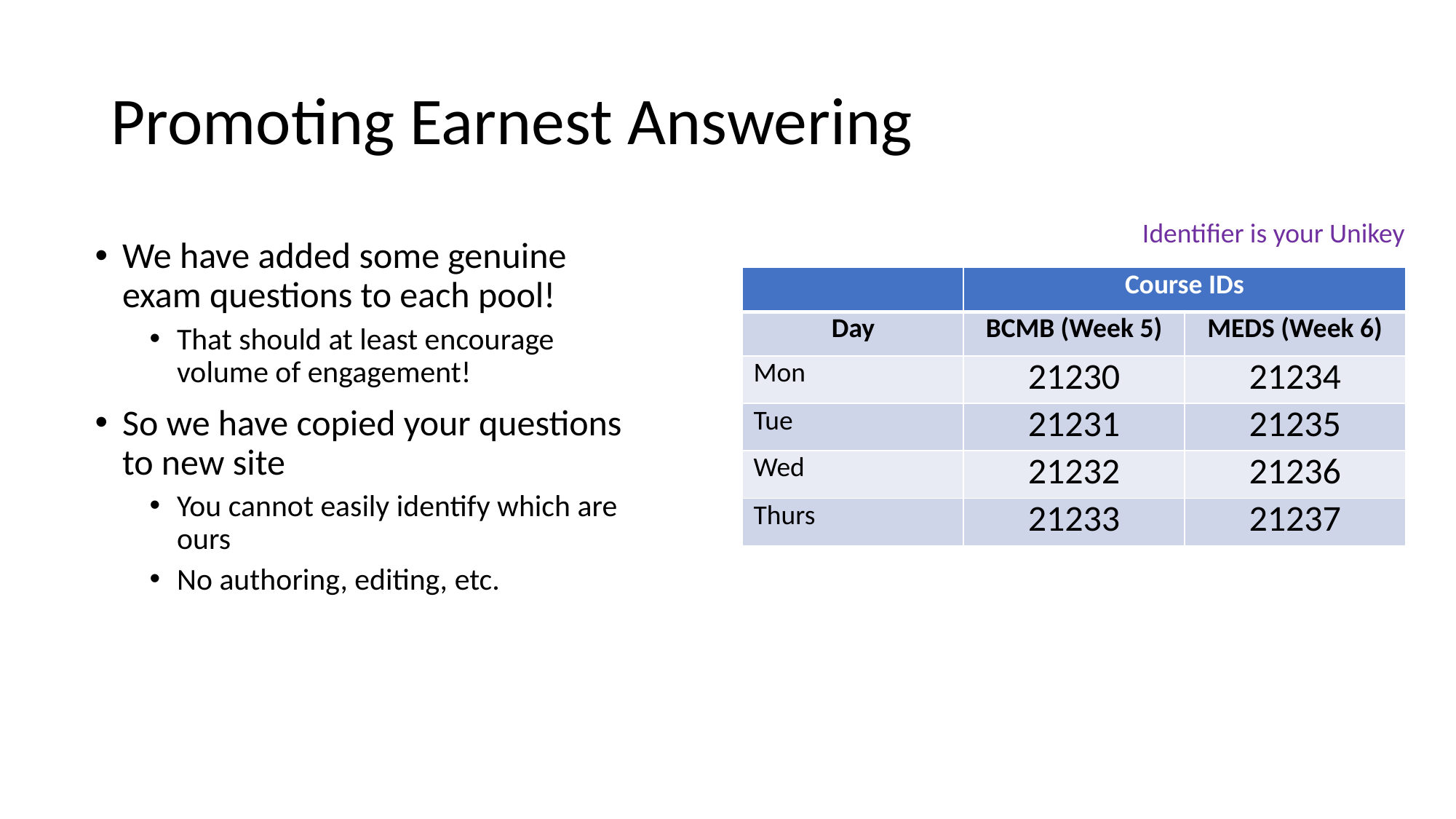

# Promoting Earnest Answering
Identifier is your Unikey
We have added some genuine exam questions to each pool!
That should at least encourage volume of engagement!
So we have copied your questions to new site
You cannot easily identify which are ours
No authoring, editing, etc.
|  | Course IDs |  |
| --- | --- | --- |
| Day | BCMB (Week 5) | MEDS (Week 6) |
| Mon | 21230 | 21234 |
| Tue | 21231 | 21235 |
| Wed | 21232 | 21236 |
| Thurs | 21233 | 21237 |